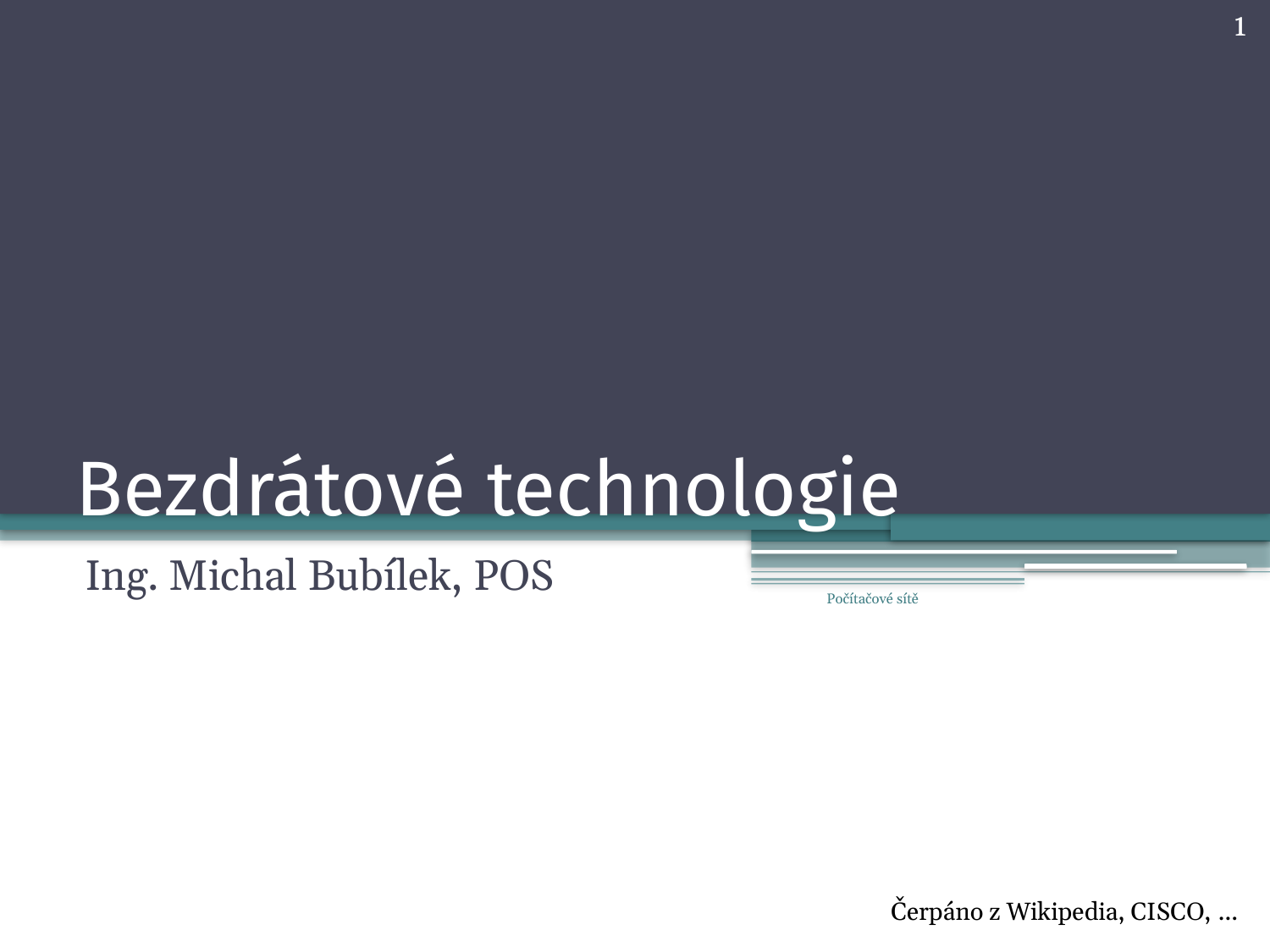

1
# Bezdrátové technologie
Ing. Michal Bubílek, POS
Počítačové sítě
Čerpáno z Wikipedia, CISCO, …